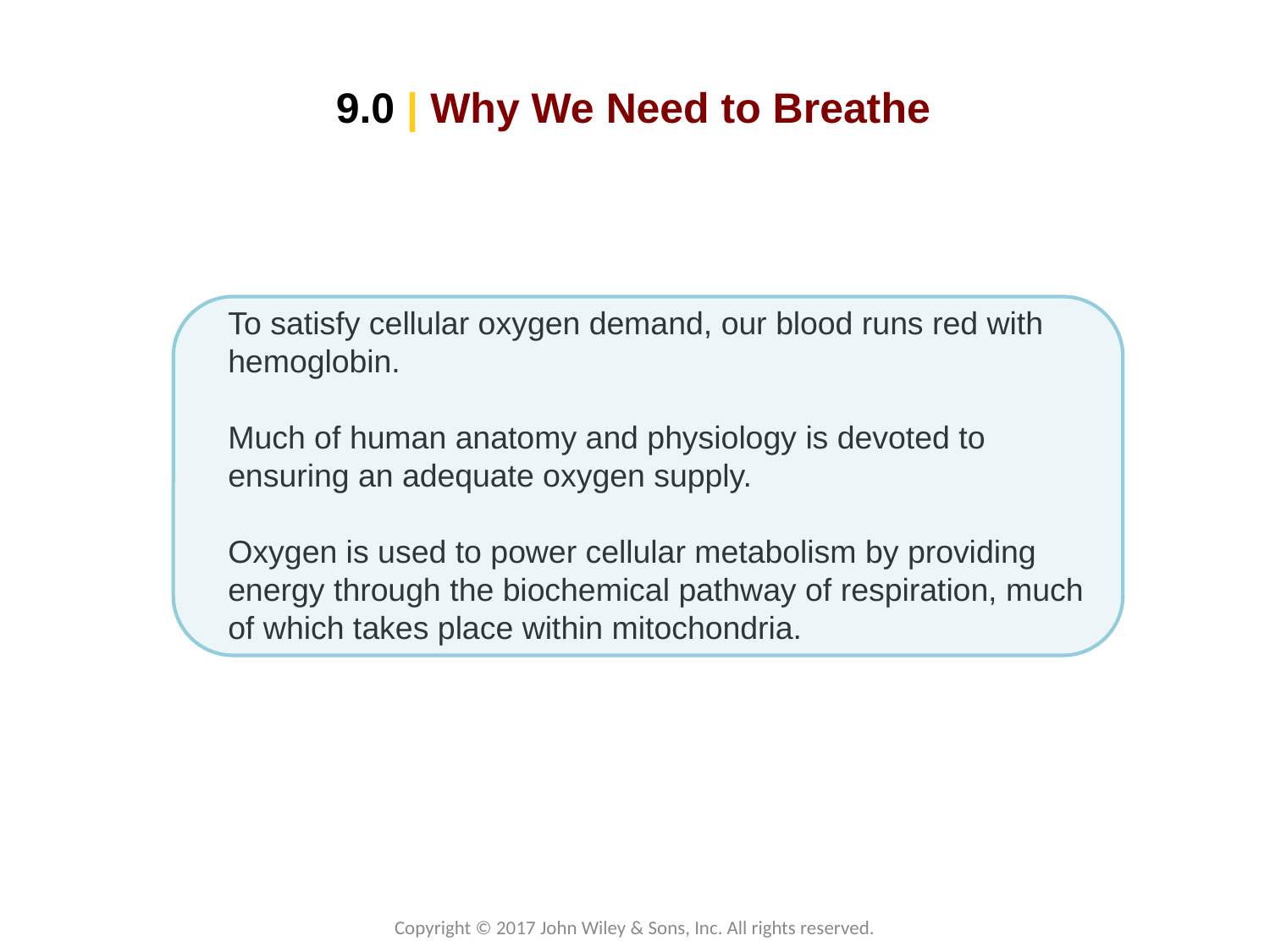

9.0 | Why We Need to Breathe

To satisfy cellular oxygen demand, our blood runs red with hemoglobin.

Much of human anatomy and physiology is devoted to ensuring an adequate oxygen supply.

Oxygen is used to power cellular metabolism by providing energy through the biochemical pathway of respiration, much of which takes place within mitochondria.
Copyright © 2017 John Wiley & Sons, Inc. All rights reserved.